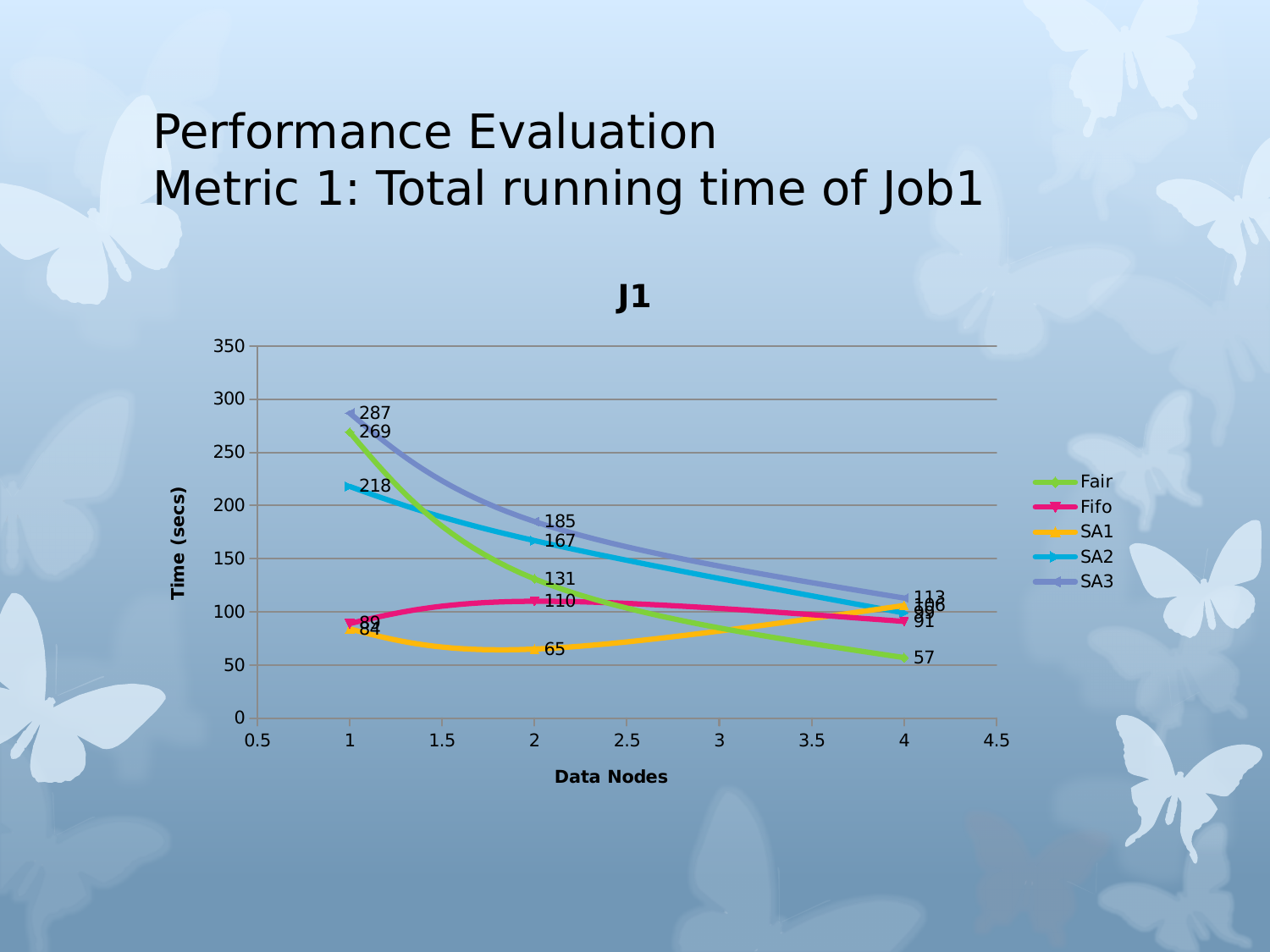

# Performance Evaluation Metric 1: Total running time of Job1

### Chart: J1

| Category |  |  |  |  |  |
|---|---|---|---|---|---|